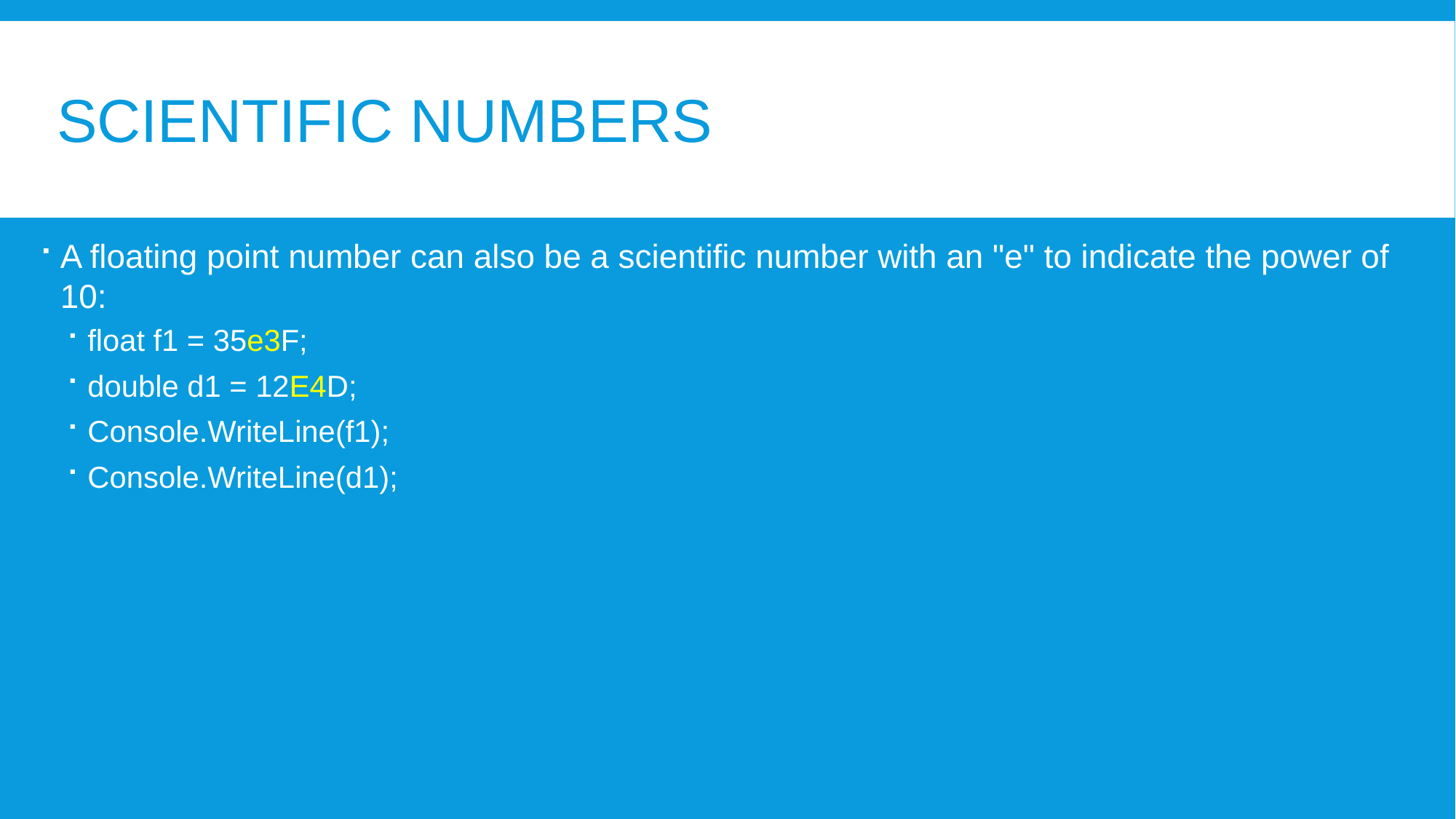

# Scientific numbers
A floating point number can also be a scientific number with an "e" to indicate the power of 10:
float f1 = 35e3F;
double d1 = 12E4D;
Console.WriteLine(f1);
Console.WriteLine(d1);